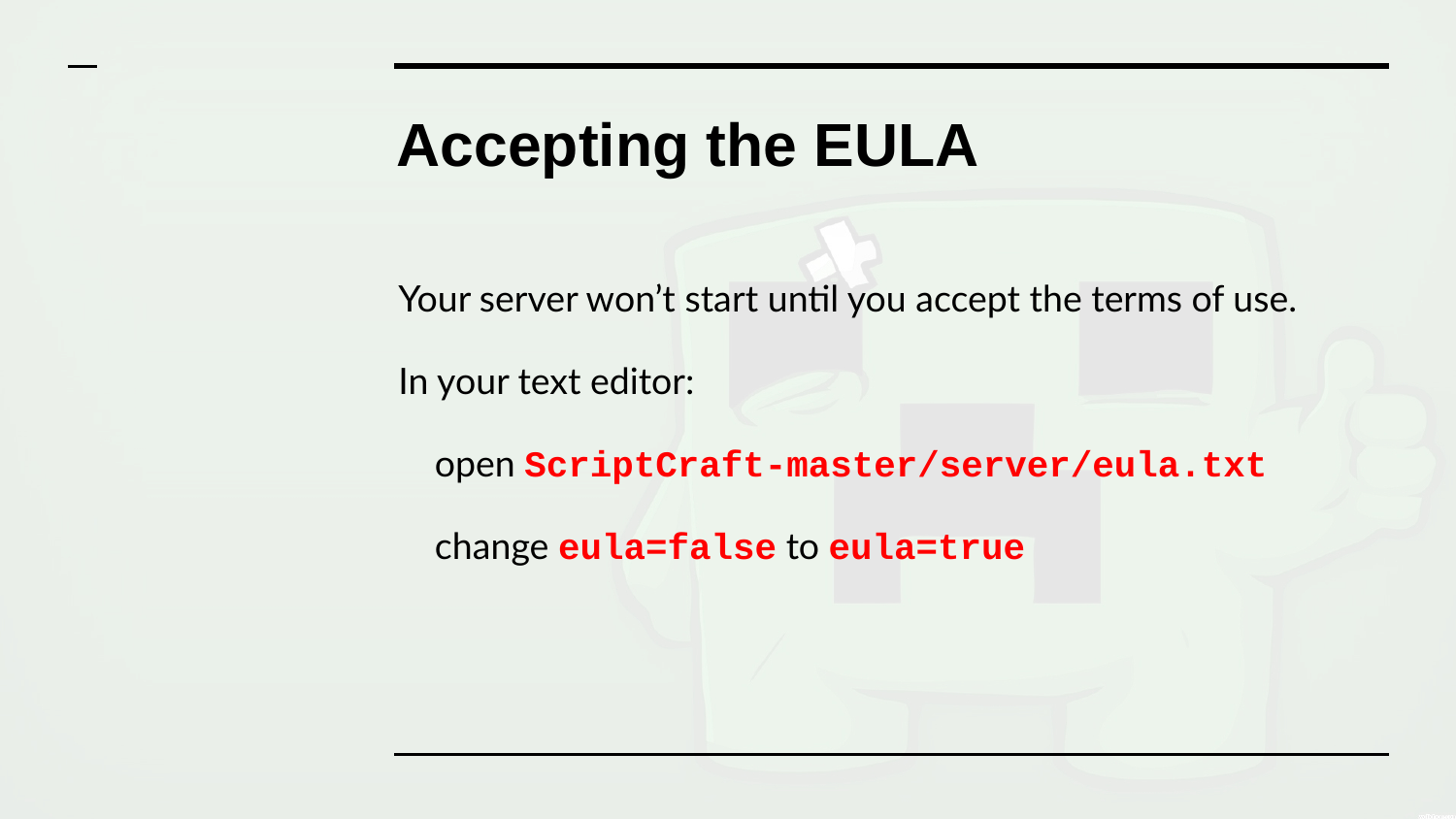

# Accepting the EULA
Your server won’t start until you accept the terms of use.
In your text editor:
open ScriptCraft-master/server/eula.txt
change eula=false to eula=true